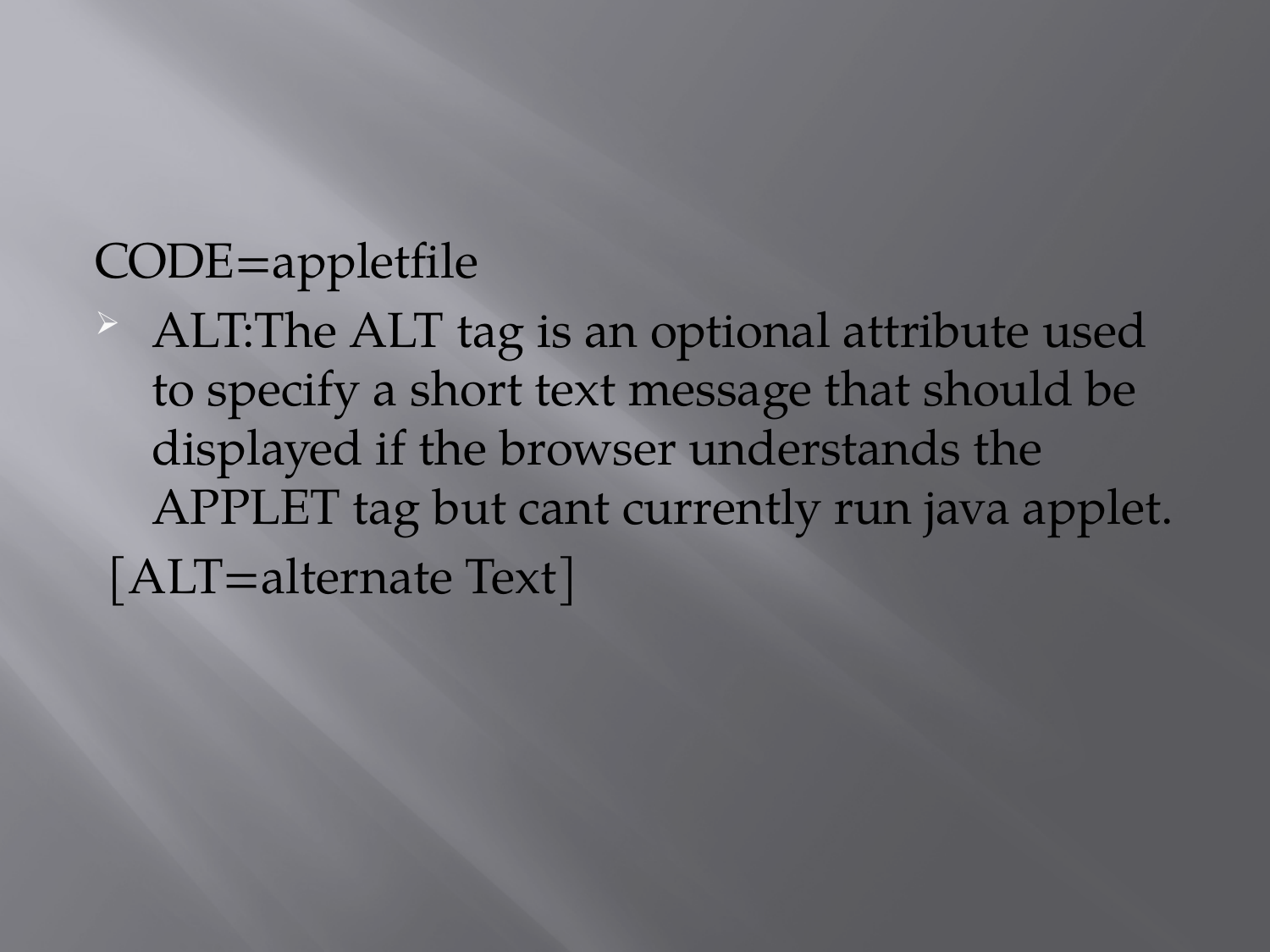

CODE=appletfile
ALT:The ALT tag is an optional attribute used to specify a short text message that should be displayed if the browser understands the APPLET tag but cant currently run java applet.
 [ALT=alternate Text]